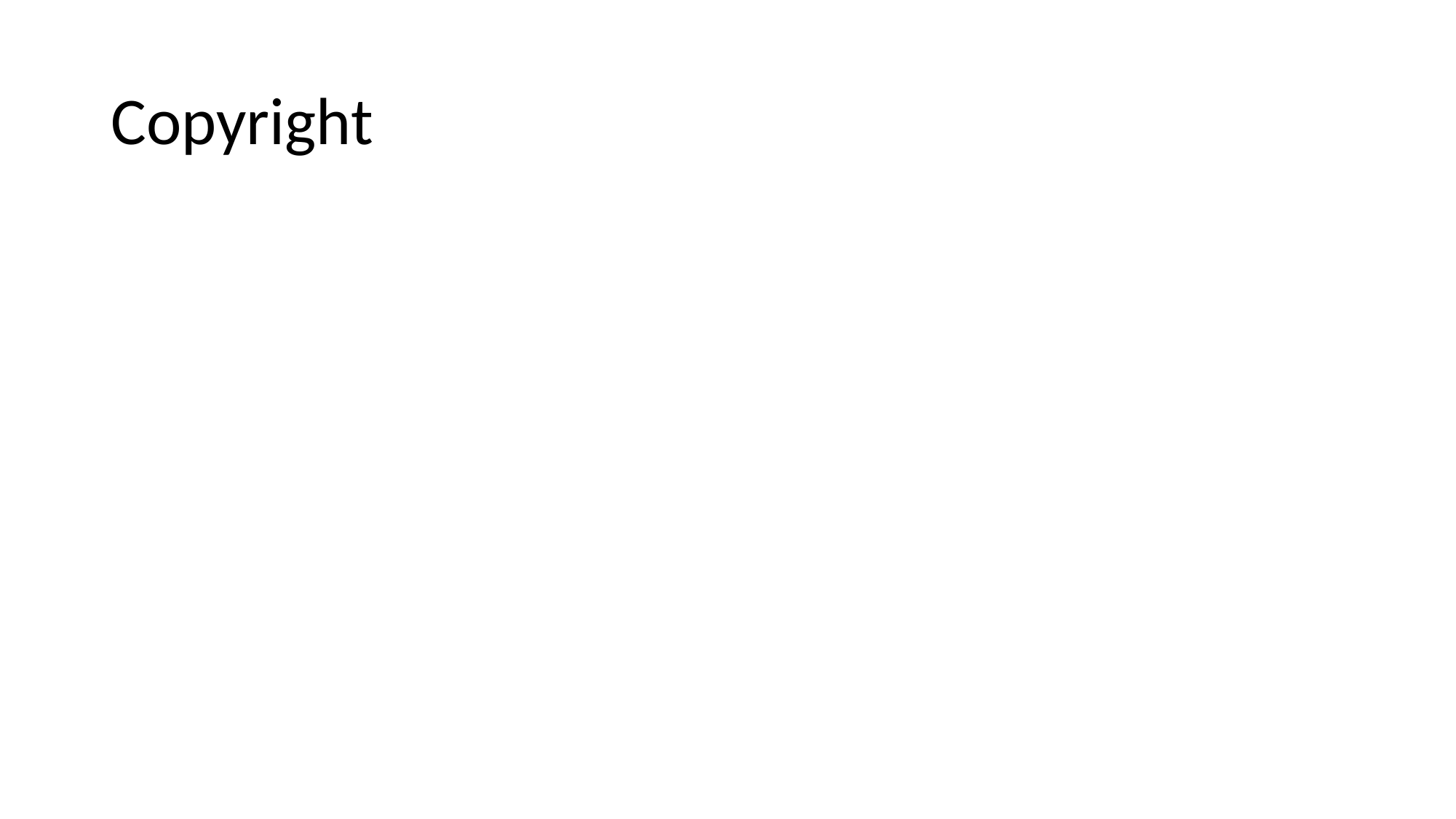

# Copyright
Copyright (C) 2017 by Alex Fosdick. Redistribution, modification or use of this presentation is permitted as long as the files maintain this copyright. Users are permitted to modify this and use it to learn about the field of embedded software. Alex Fosdick and the University of Colorado are not liable for any misuse of this material.